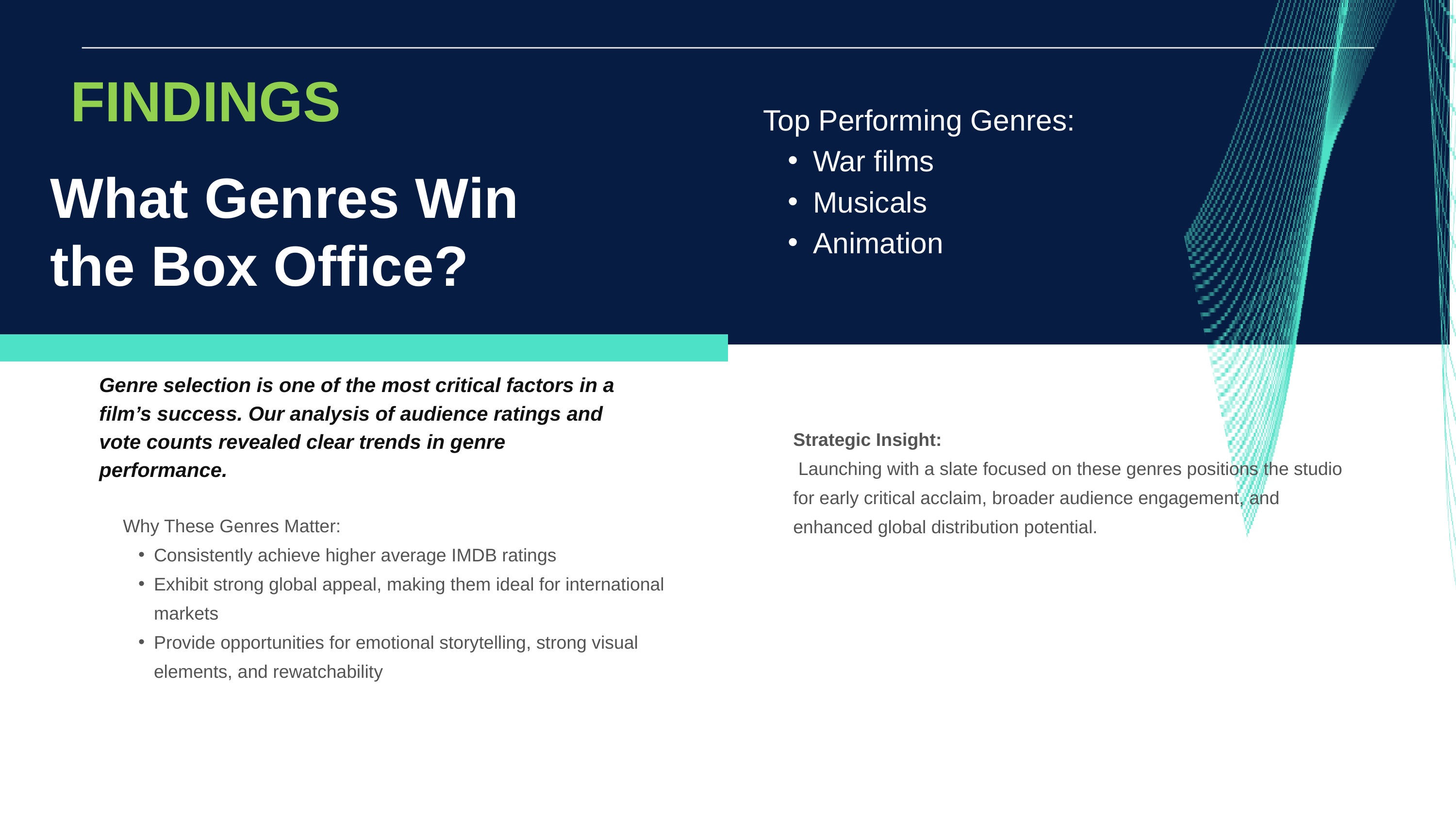

FINDINGS
Top Performing Genres:
War films
Musicals
Animation

What Genres Win the Box Office?

Genre selection is one of the most critical factors in a film’s success. Our analysis of audience ratings and vote counts revealed clear trends in genre performance.
Strategic Insight:
 Launching with a slate focused on these genres positions the studio for early critical acclaim, broader audience engagement, and enhanced global distribution potential.
Why These Genres Matter:
Consistently achieve higher average IMDB ratings
Exhibit strong global appeal, making them ideal for international markets
Provide opportunities for emotional storytelling, strong visual elements, and rewatchability